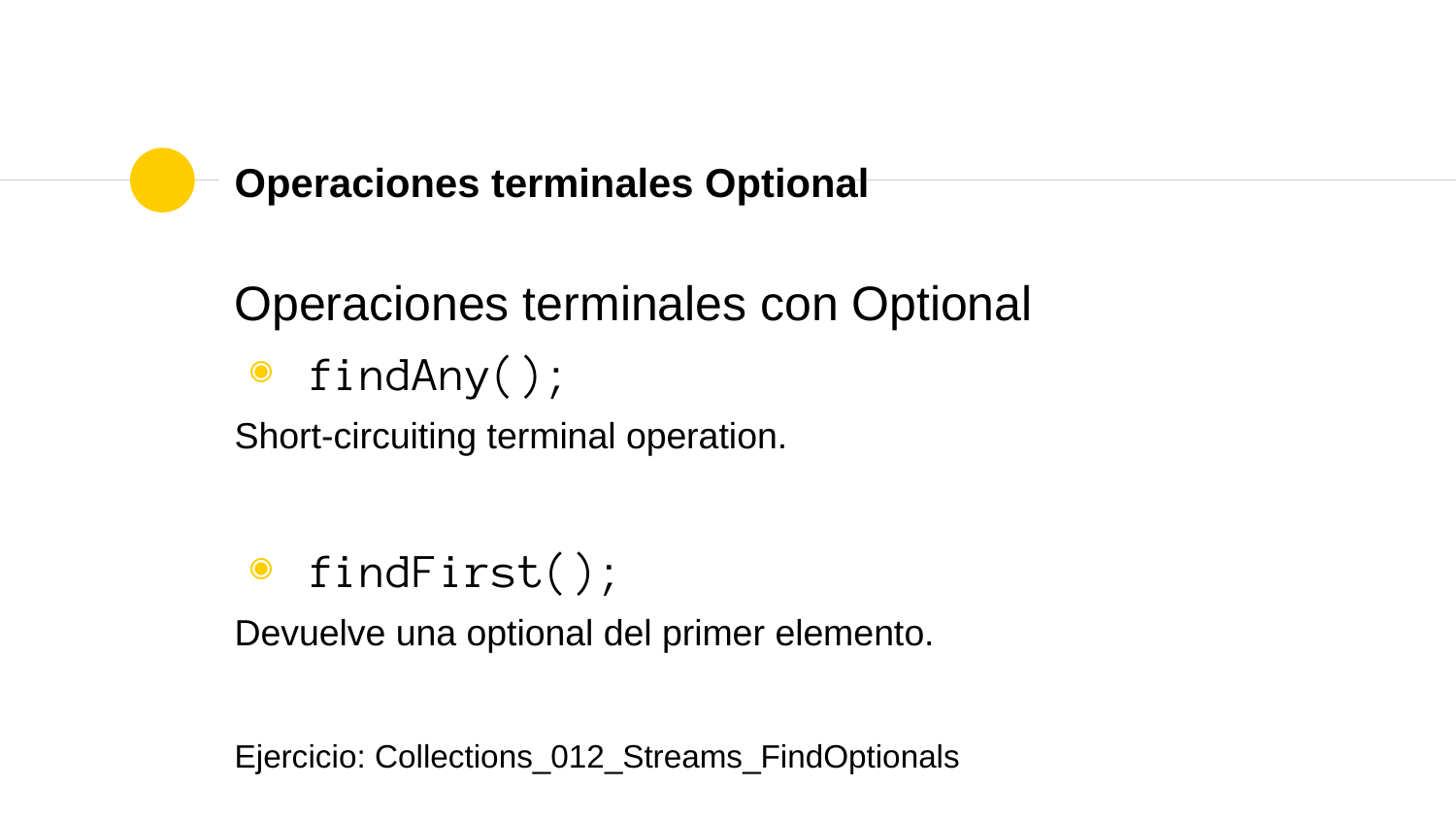

# Operaciones terminales Optional
Operaciones terminales con Optional
findAny();
Short-circuiting terminal operation.

findFirst();
Devuelve una optional del primer elemento.

Ejercicio: Collections_012_Streams_FindOptionals